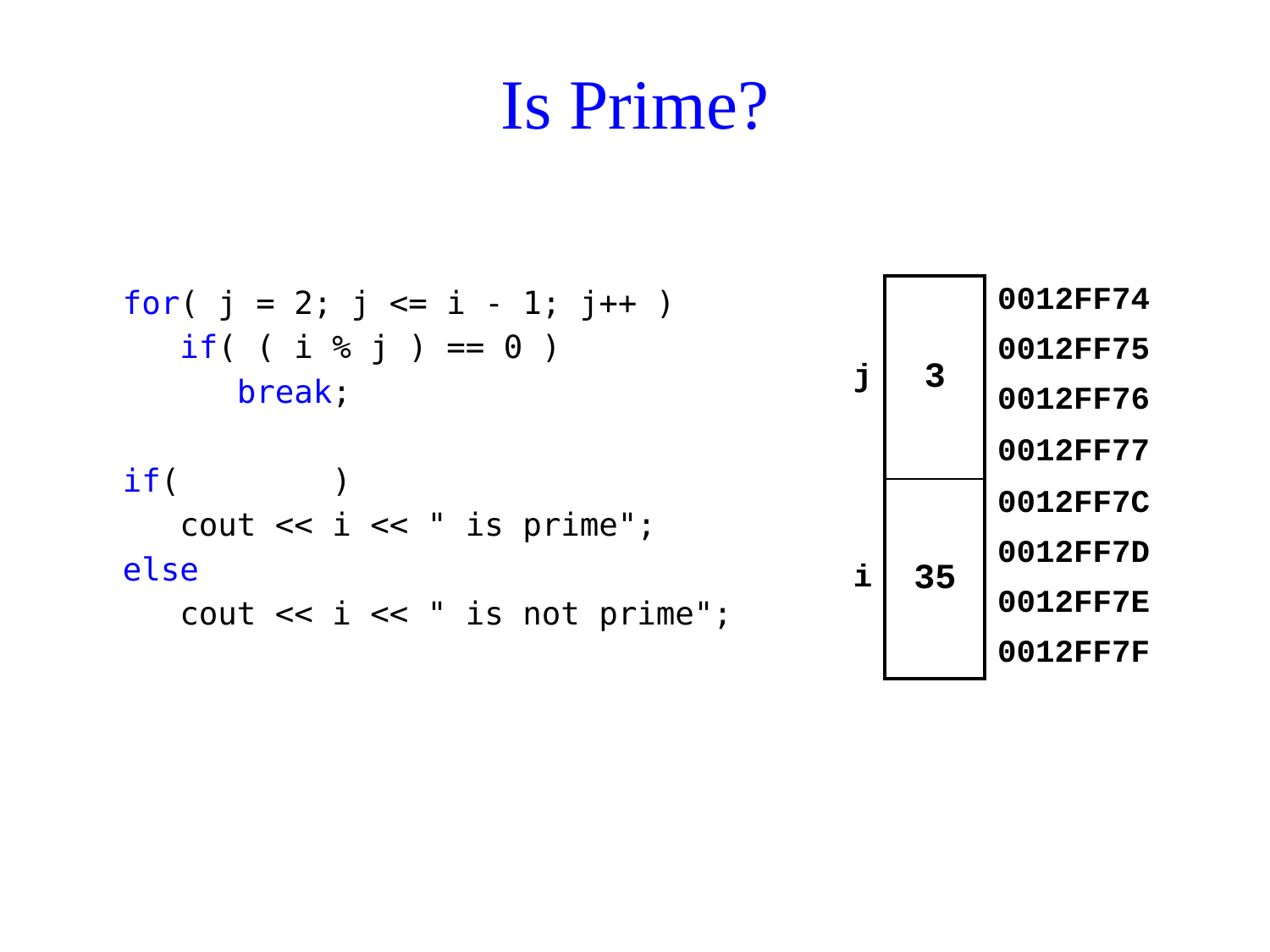

# Is Prime?
for( j = 2; j <= i - 1; j++ )
   if( ( i % j ) == 0 )
      break;

if( j == i )
   cout << i << " is prime";
else
   cout << i << " is not prime";
| j | 3 | 0012FF74 |
| --- | --- | --- |
|  |  | 0012FF75 |
|  |  | 0012FF76 |
|  |  | 0012FF77 |
| i | 35 | 0012FF7C |
|  |  | 0012FF7D |
|  |  | 0012FF7E |
|  |  | 0012FF7F |